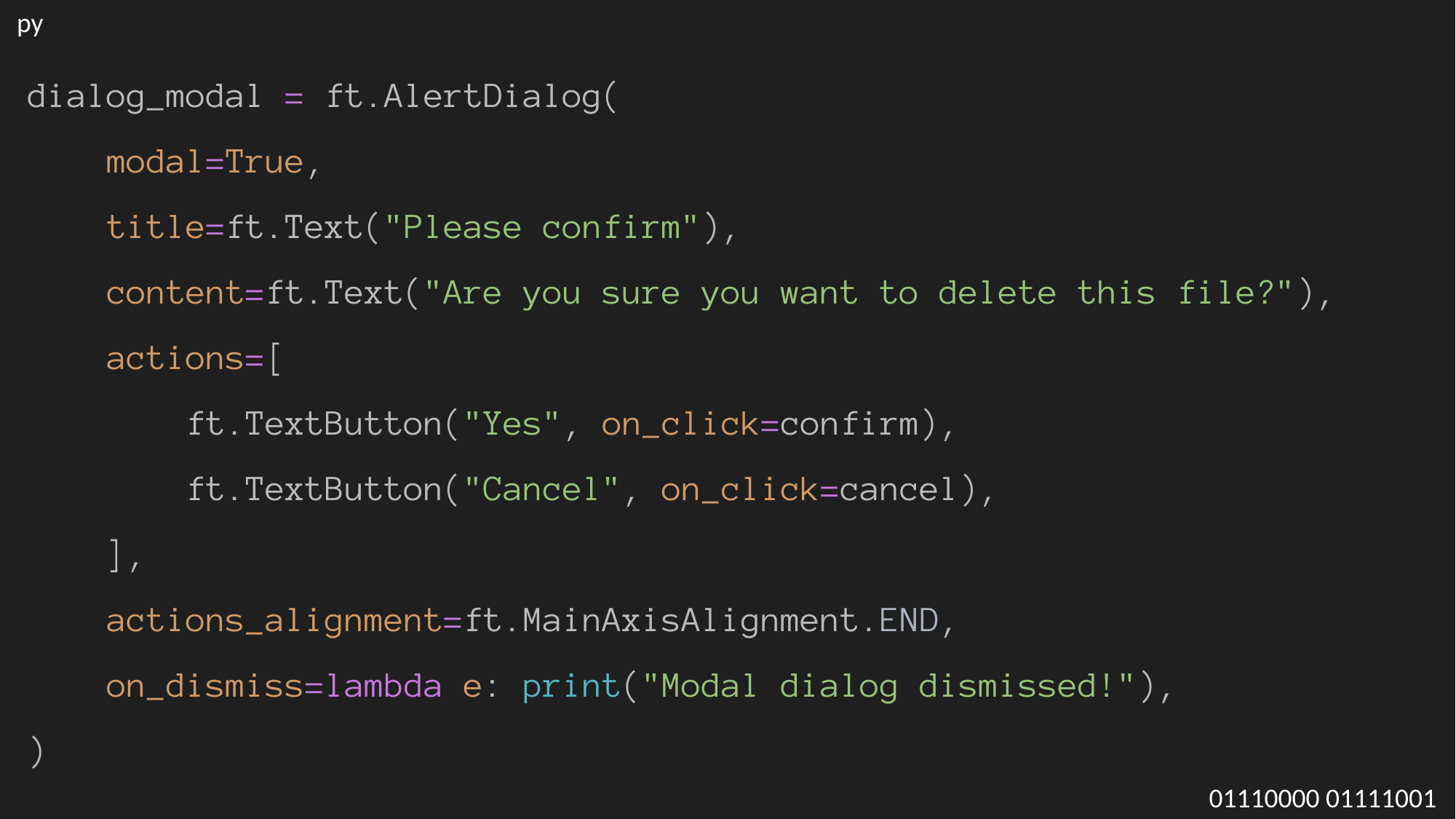

py
dialog_modal = ft.AlertDialog(
    modal=True,
    title=ft.Text("Please confirm"),
    content=ft.Text("Are you sure you want to delete this file?"),
    actions=[
        ft.TextButton("Yes", on_click=confirm),
        ft.TextButton("Cancel", on_click=cancel),
    ],
    actions_alignment=ft.MainAxisAlignment.END,
    on_dismiss=lambda e: print("Modal dialog dismissed!"),
)
01110000 01111001